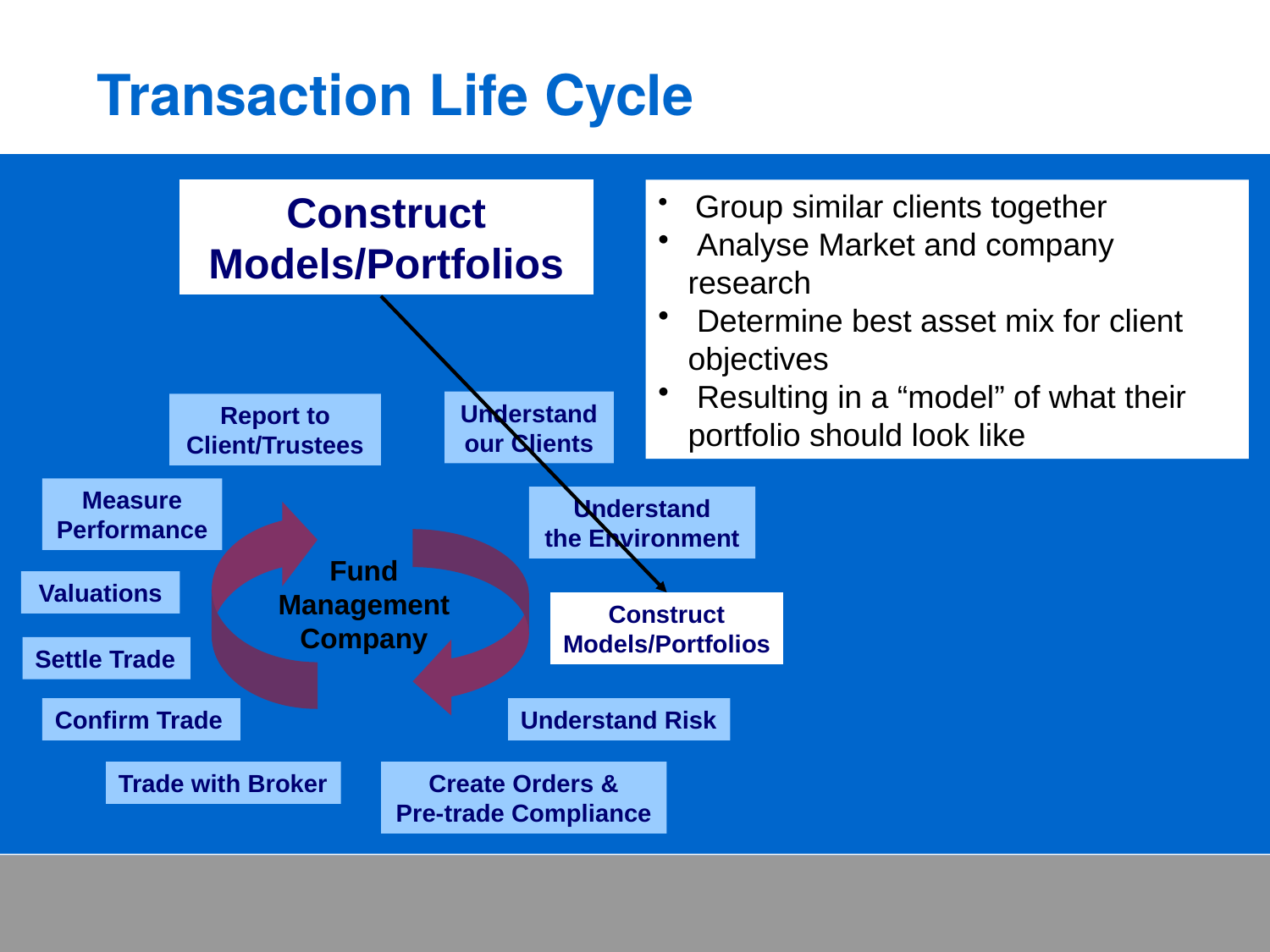

# Transaction Life Cycle
Construct Models/Portfolios
 Group similar clients together
 Analyse Market and company research
 Determine best asset mix for client objectives
 Resulting in a “model” of what their portfolio should look like

Understand
our Clients
Report to Client/Trustees
Measure Performance
Understand
the Environment

Fund Management Company
Valuations
Construct
Models/Portfolios
Settle Trade
Confirm Trade
Understand Risk
Trade with Broker
Create Orders &
Pre-trade Compliance